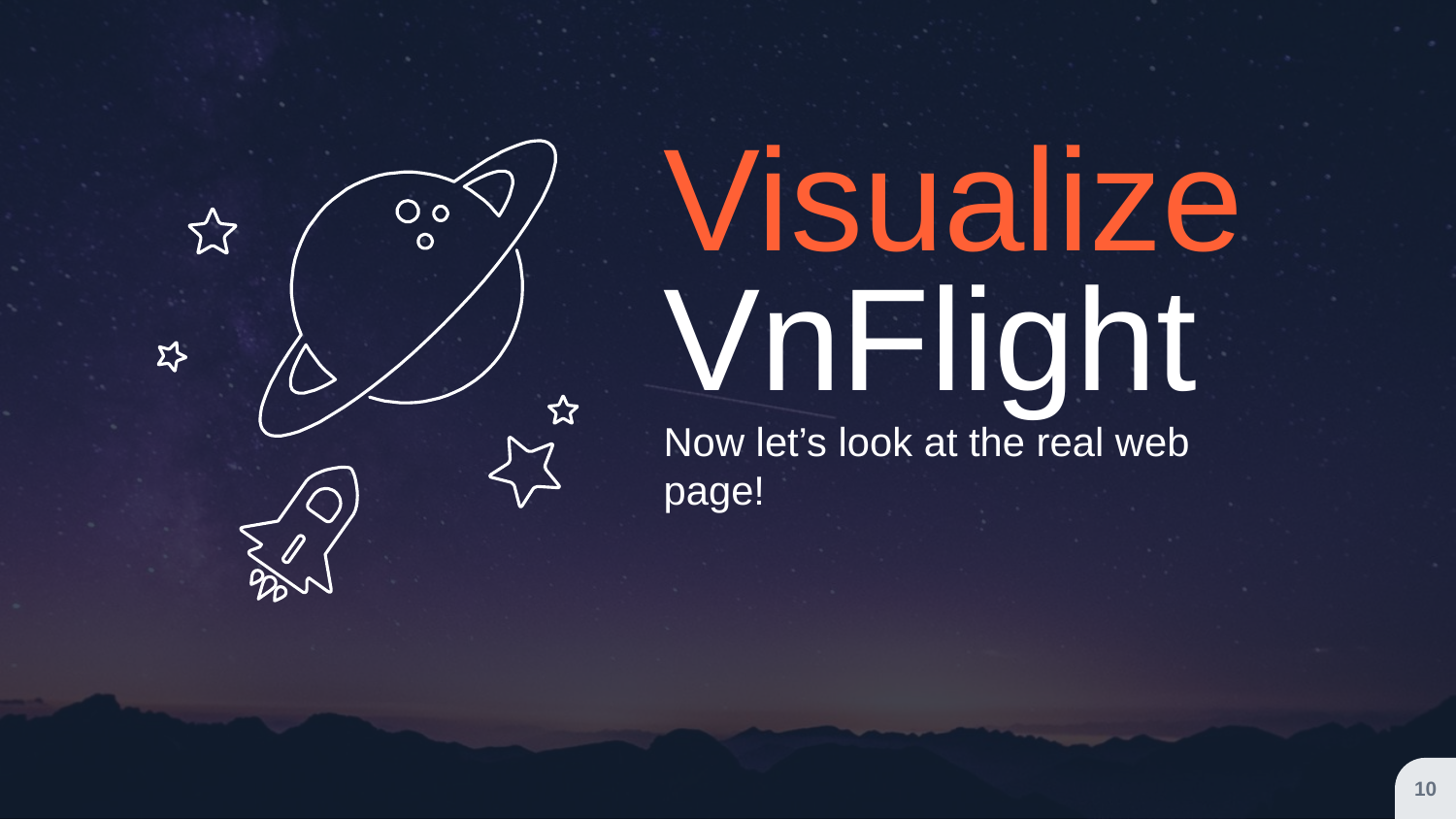

Visualize VnFlight

Now let’s look at the real web page!

10